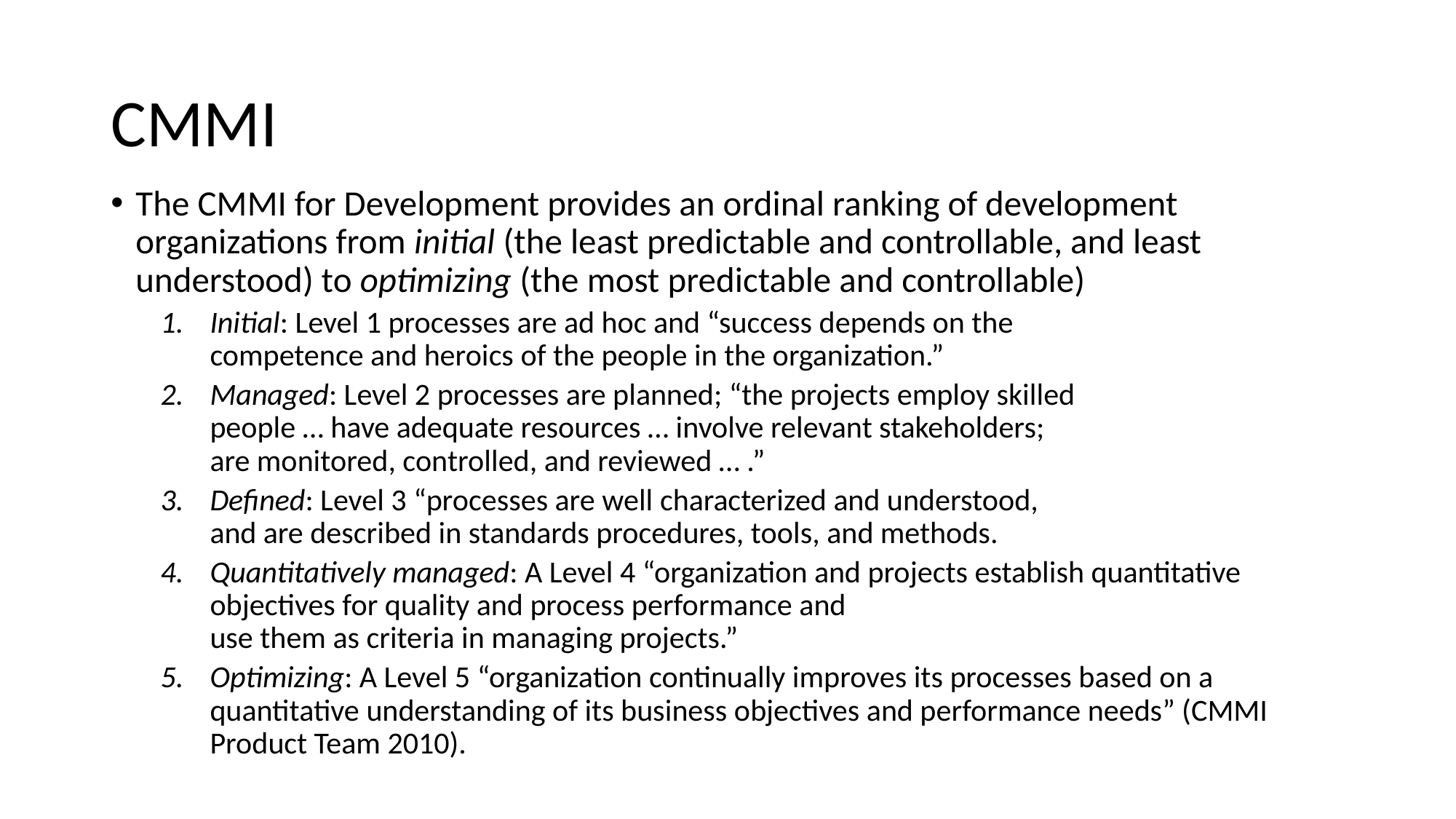

# CMMI
The CMMI for Development provides an ordinal ranking of development organizations from initial (the least predictable and controllable, and least understood) to optimizing (the most predictable and controllable)
Initial: Level 1 processes are ad hoc and “success depends on the
competence and heroics of the people in the organization.”
Managed: Level 2 processes are planned; “the projects employ skilled
people … have adequate resources … involve relevant stakeholders;
are monitored, controlled, and reviewed … .”
Defined: Level 3 “processes are well characterized and understood,
and are described in standards procedures, tools, and methods.
Quantitatively managed: A Level 4 “organization and projects establish quantitative objectives for quality and process performance and
use them as criteria in managing projects.”
Optimizing: A Level 5 “organization continually improves its processes based on a quantitative understanding of its business objectives and performance needs” (CMMI Product Team 2010).